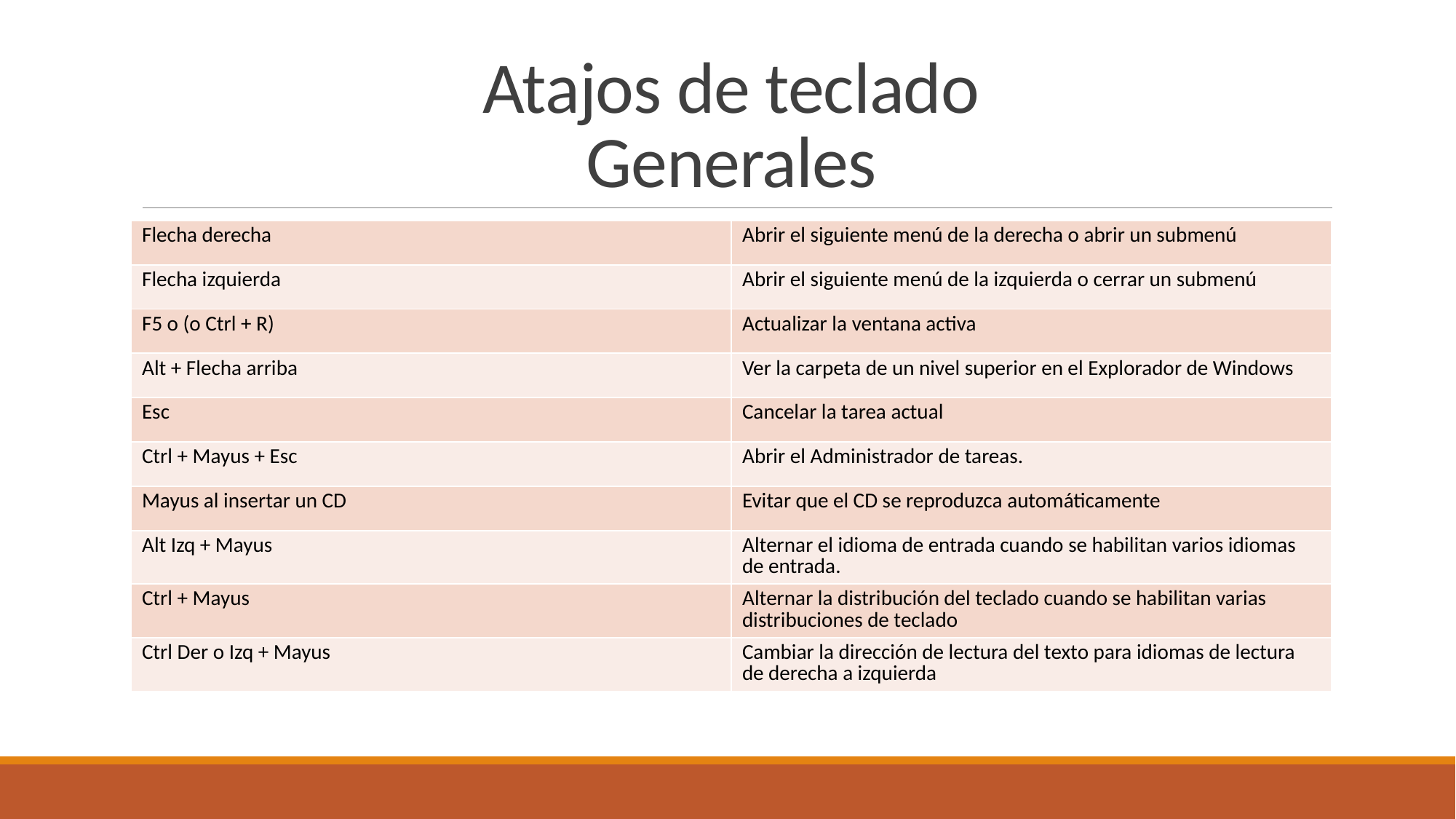

# Atajos de teclado Generales
| Flecha derecha | Abrir el siguiente menú de la derecha o abrir un submenú |
| --- | --- |
| Flecha izquierda | Abrir el siguiente menú de la izquierda o cerrar un submenú |
| F5 o (o Ctrl + R) | Actualizar la ventana activa |
| Alt + Flecha arriba | Ver la carpeta de un nivel superior en el Explorador de Windows |
| Esc | Cancelar la tarea actual |
| Ctrl + Mayus + Esc | Abrir el Administrador de tareas. |
| Mayus al insertar un CD | Evitar que el CD se reproduzca automáticamente |
| Alt Izq + Mayus | Alternar el idioma de entrada cuando se habilitan varios idiomas de entrada. |
| Ctrl + Mayus | Alternar la distribución del teclado cuando se habilitan varias distribuciones de teclado |
| Ctrl Der o Izq + Mayus | Cambiar la dirección de lectura del texto para idiomas de lectura de derecha a izquierda |